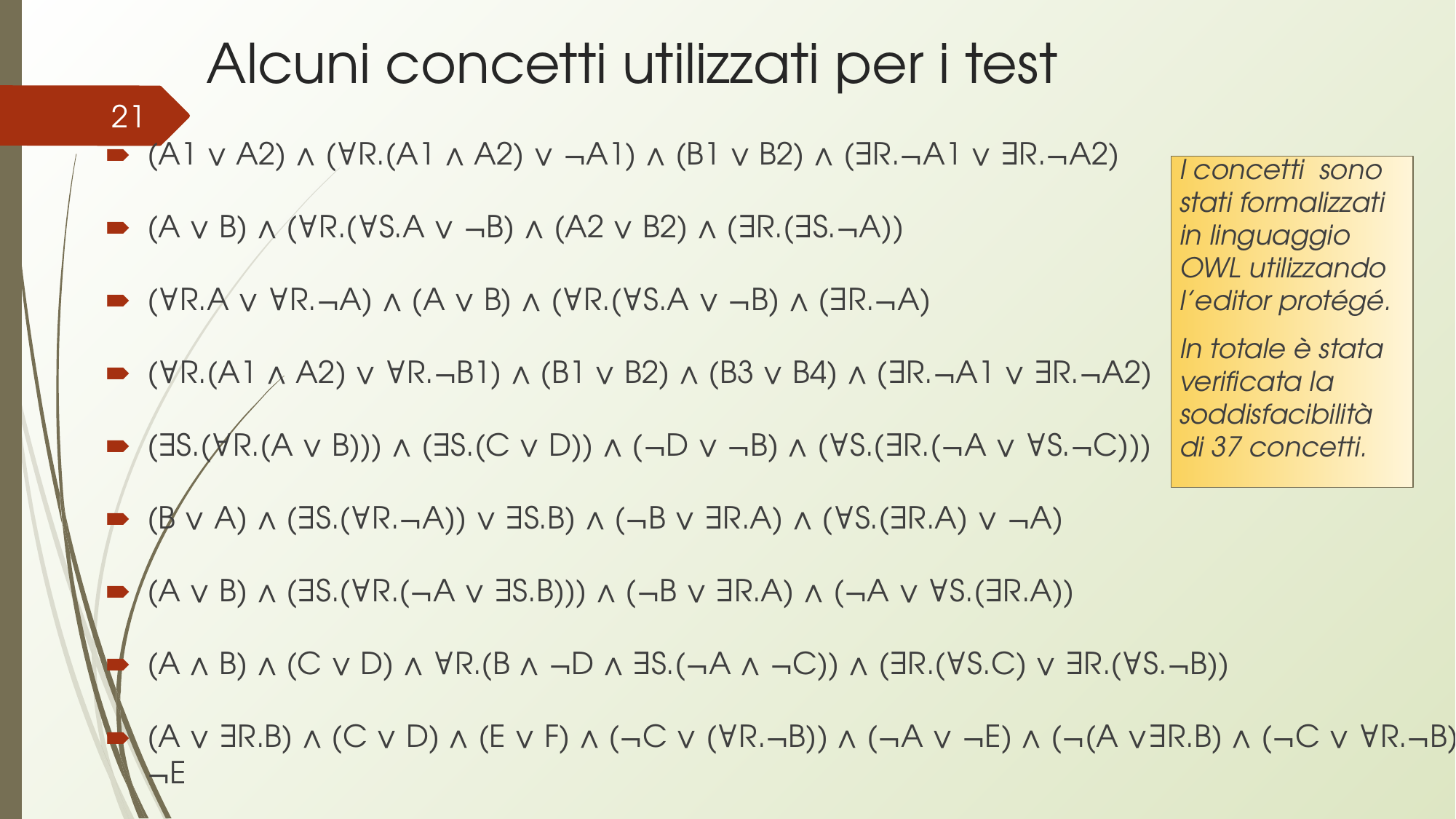

# Alcuni concetti utilizzati per i test
21
(A1 ∨ A2) ∧ (∀R.(A1 ∧ A2) ∨ ¬A1) ∧ (B1 ∨ B2) ∧ (∃R.¬A1 ∨ ∃R.¬A2)
(A ∨ B) ∧ (∀R.(∀S.A ∨ ¬B) ∧ (A2 ∨ B2) ∧ (∃R.(∃S.¬A))
(∀R.A ∨ ∀R.¬A) ∧ (A ∨ B) ∧ (∀R.(∀S.A ∨ ¬B) ∧ (∃R.¬A)
(∀R.(A1 ∧ A2) ∨ ∀R.¬B1) ∧ (B1 ∨ B2) ∧ (B3 ∨ B4) ∧ (∃R.¬A1 ∨ ∃R.¬A2)
(∃S.(∀R.(A ∨ B))) ∧ (∃S.(C ∨ D)) ∧ (¬D ∨ ¬B) ∧ (∀S.(∃R.(¬A ∨ ∀S.¬C)))
(B ∨ A) ∧ (∃S.(∀R.¬A)) ∨ ∃S.B) ∧ (¬B ∨ ∃R.A) ∧ (∀S.(∃R.A) ∨ ¬A)
(A ∨ B) ∧ (∃S.(∀R.(¬A ∨ ∃S.B))) ∧ (¬B ∨ ∃R.A) ∧ (¬A ∨ ∀S.(∃R.A))
(A ∧ B) ∧ (C ∨ D) ∧ ∀R.(B ∧ ¬D ∧ ∃S.(¬A ∧ ¬C)) ∧ (∃R.(∀S.C) ∨ ∃R.(∀S.¬B))
(A ∨ ∃R.B) ∧ (C ∨ D) ∧ (E ∨ F) ∧ (¬C ∨ (∀R.¬B)) ∧ (¬A ∨ ¬E) ∧ (¬(A ∨∃R.B) ∧ (¬C ∨ ∀R.¬B) ∧ ¬E

I concetti  sono stati formalizzati in linguaggio OWL utilizzando l’editor protégé.
In totale è stata verificata la soddisfacibilità di 37 concetti.